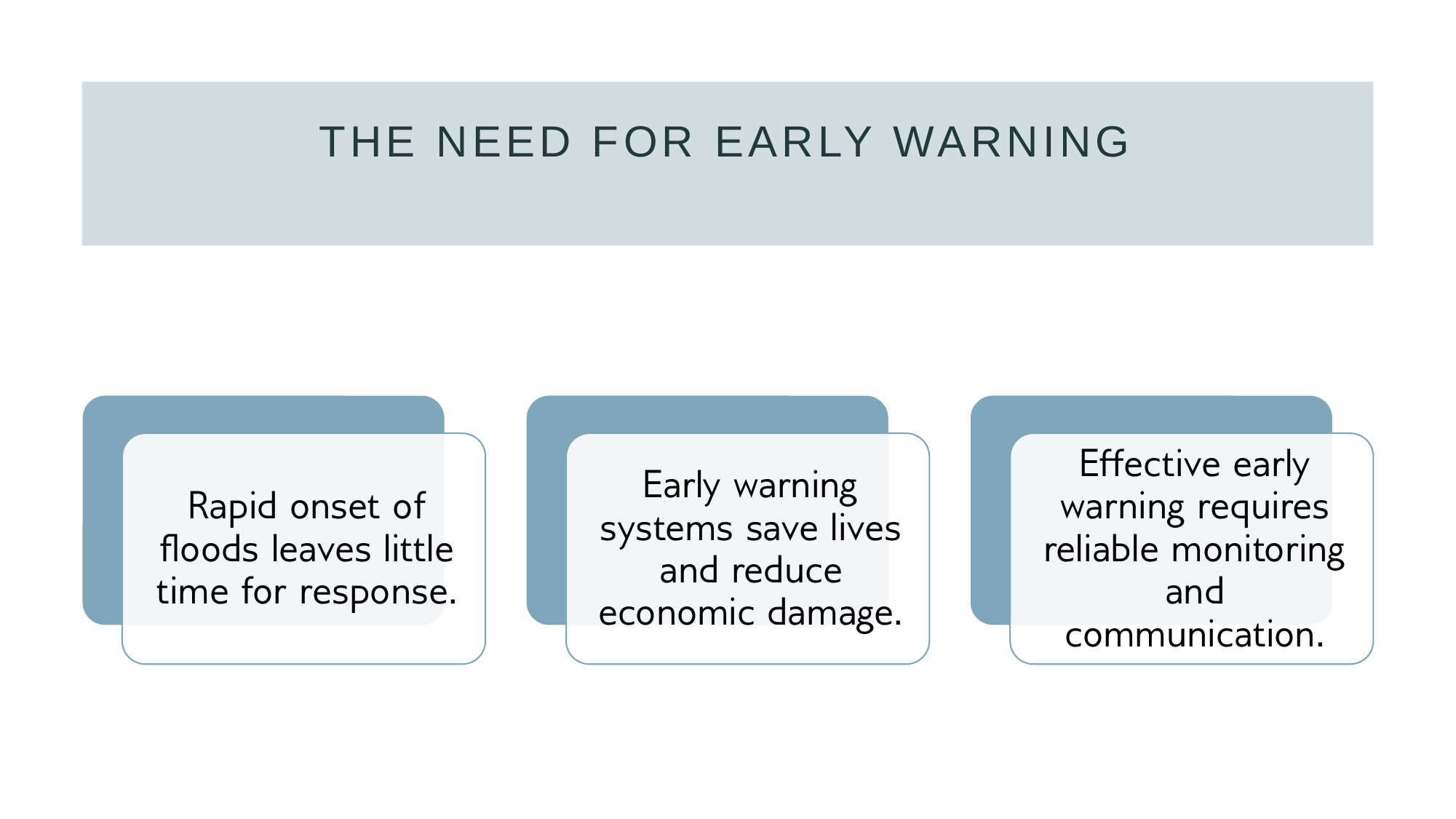

# The Need for Early Warning
Rapid onset of floods leaves little time for response.
Early warning systems save lives and reduce economic damage.
Effective early warning requires reliable monitoring and communication.